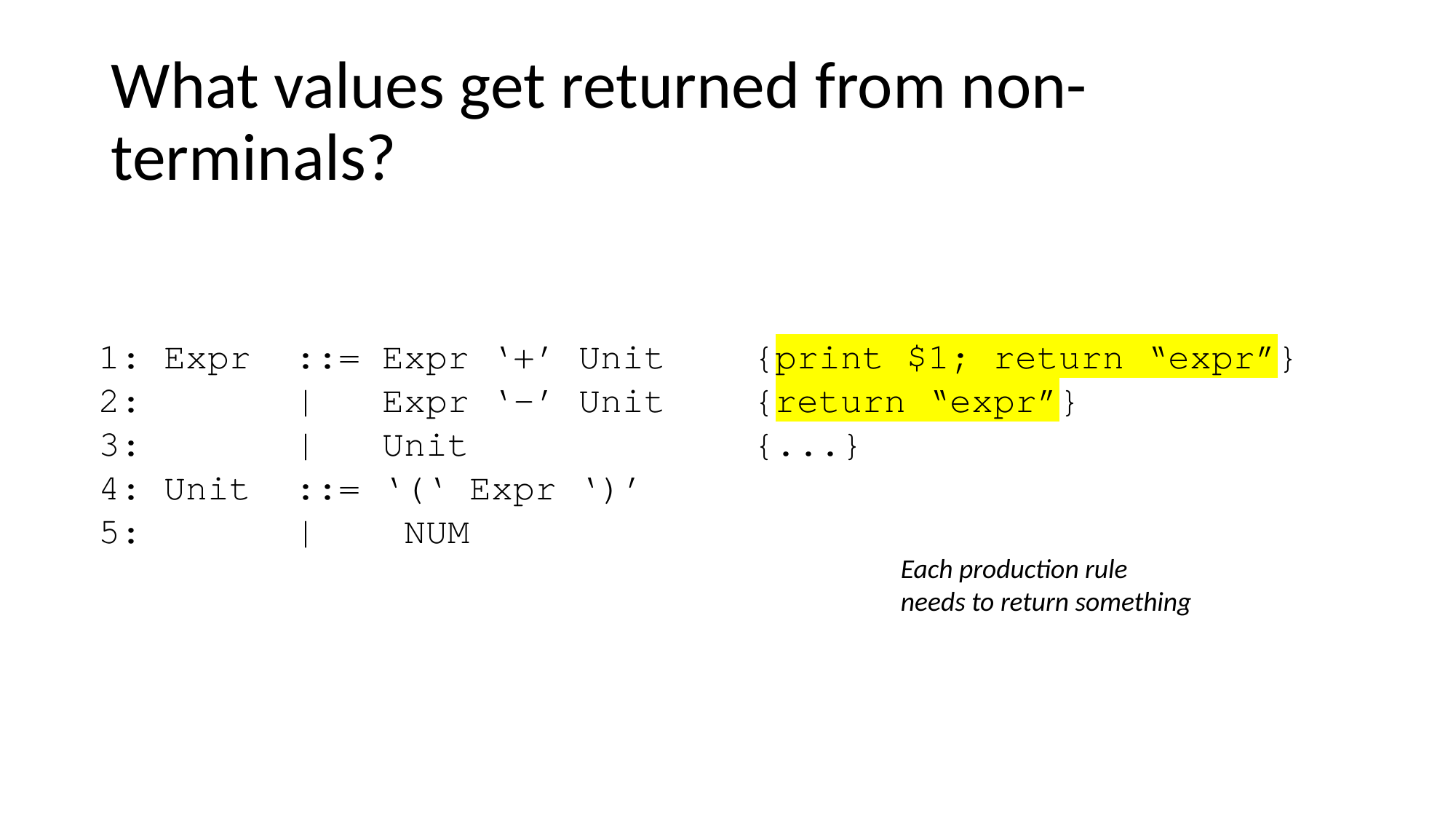

# What values get returned from non-terminals?
1: Expr  ::= Expr ‘+’ Unit    {print $1; return “expr”}
2:       |   Expr ‘-’ Unit    {return “expr”}
3:       |   Unit             {...}
4: Unit  ::= ‘(‘ Expr ‘)’
5:       |    NUM
Each production rule
needs to return something